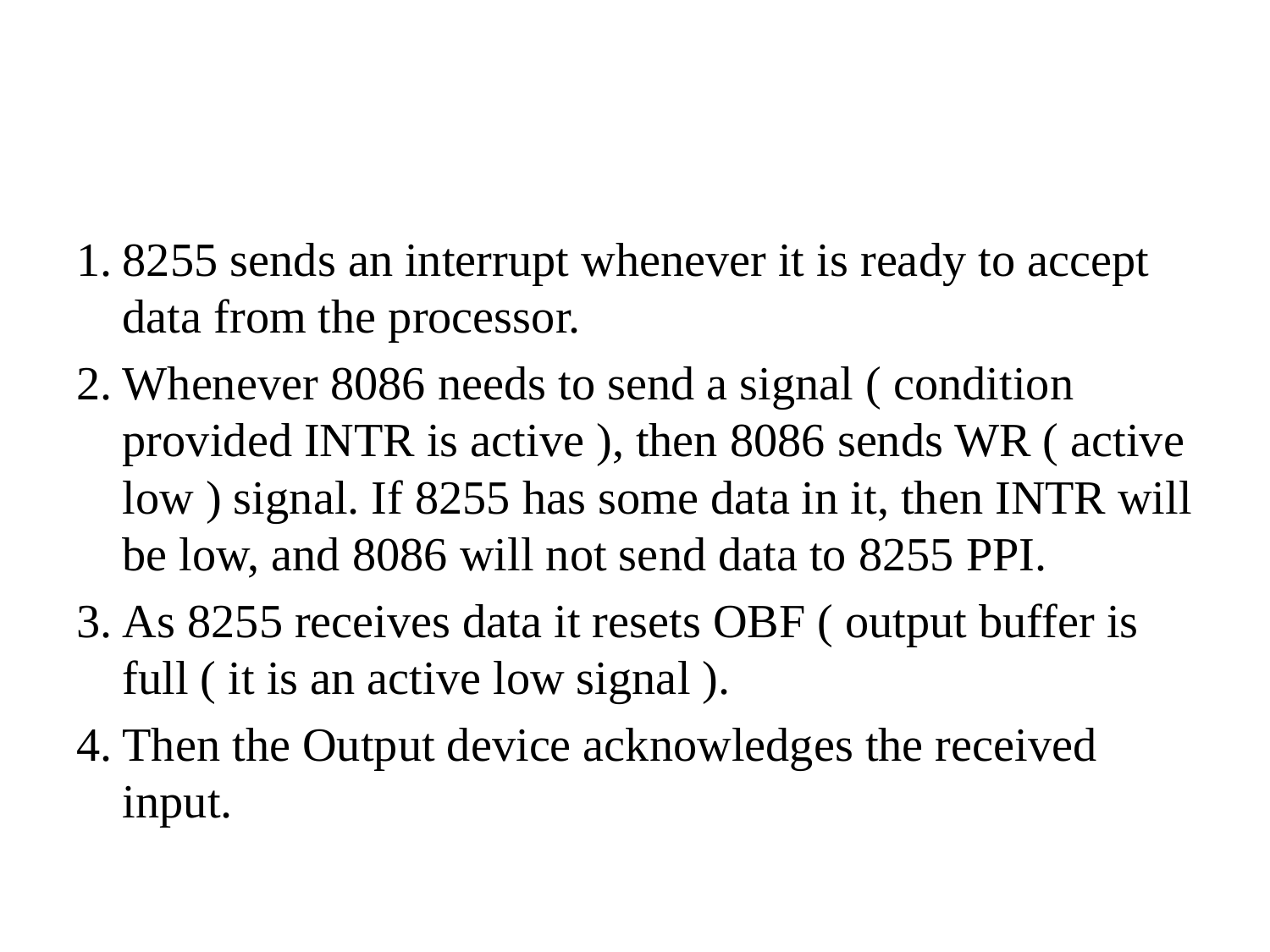

#
8255 sends an interrupt whenever it is ready to accept data from the processor.
Whenever 8086 needs to send a signal ( condition provided INTR is active ), then 8086 sends WR ( active low ) signal. If 8255 has some data in it, then INTR will be low, and 8086 will not send data to 8255 PPI.
As 8255 receives data it resets OBF ( output buffer is full ( it is an active low signal ).
Then the Output device acknowledges the received input.